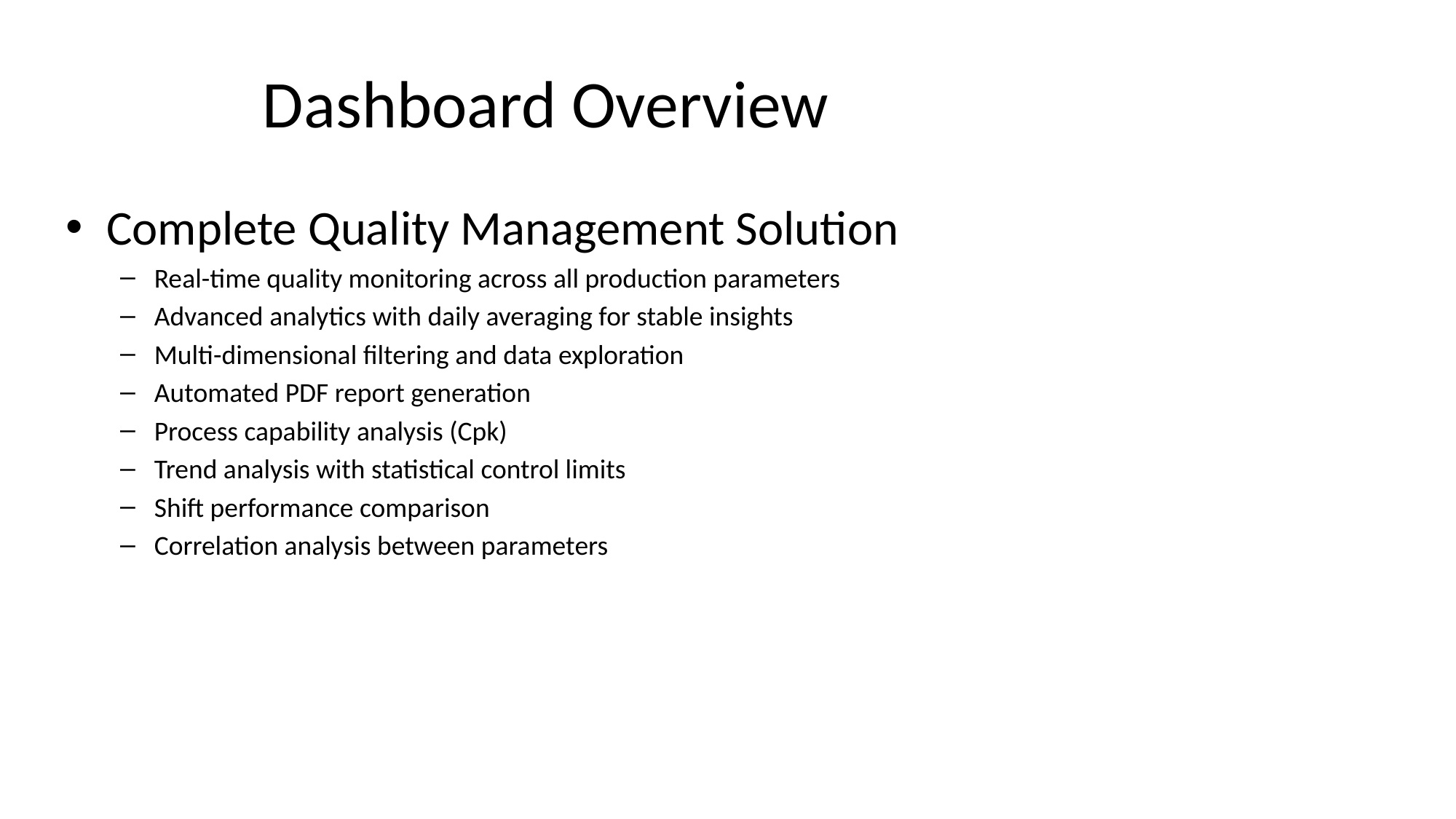

# Dashboard Overview
Complete Quality Management Solution
Real-time quality monitoring across all production parameters
Advanced analytics with daily averaging for stable insights
Multi-dimensional filtering and data exploration
Automated PDF report generation
Process capability analysis (Cpk)
Trend analysis with statistical control limits
Shift performance comparison
Correlation analysis between parameters